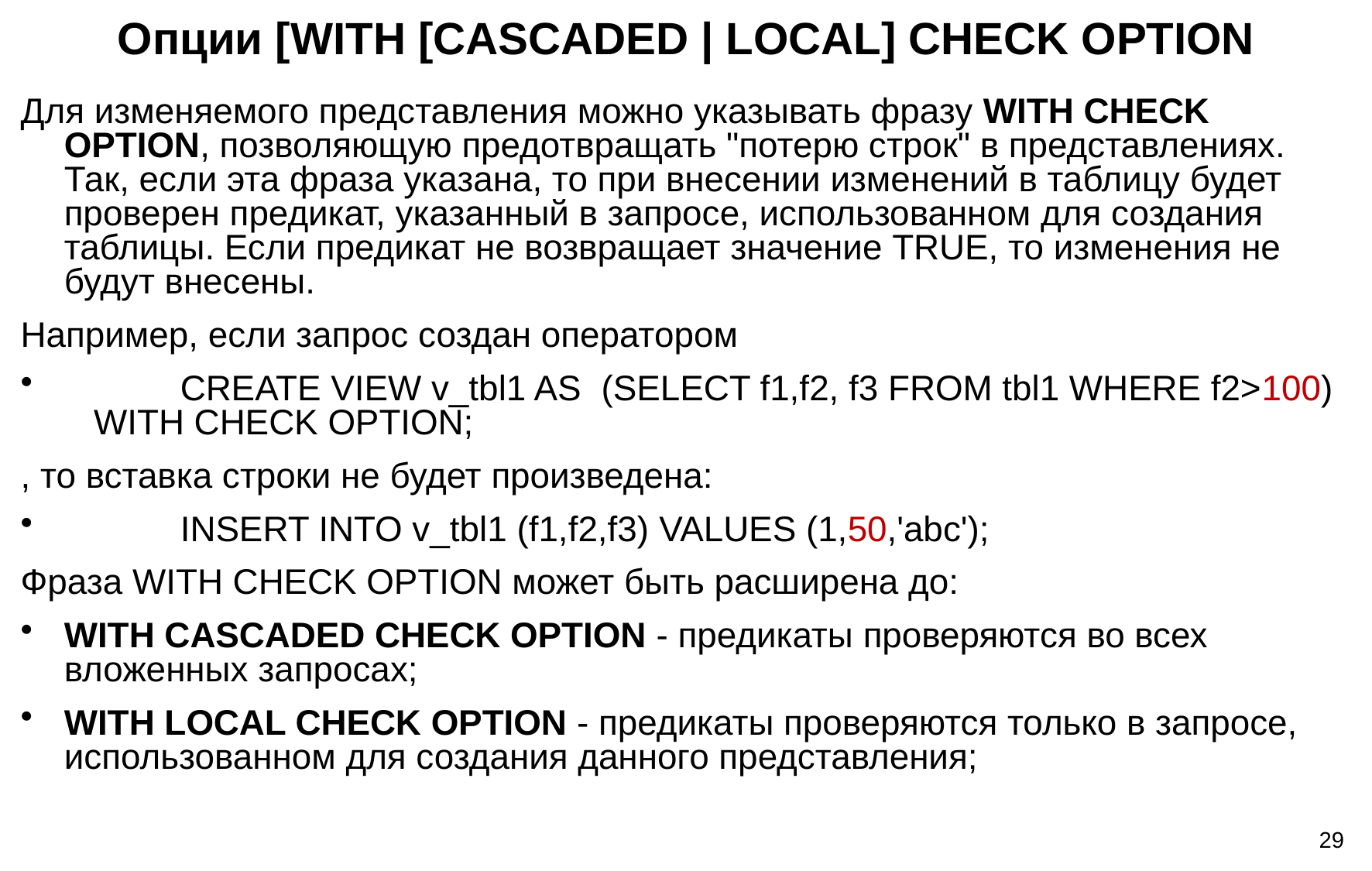

# Опции [WITH [CASCADED | LOCAL] CHECK OPTION
Для изменяемого представления можно указывать фразу WITH CHECK OPTION, позволяющую предотвращать "потерю строк" в представлениях. Так, если эта фраза указана, то при внесении изменений в таблицу будет проверен предикат, указанный в запросе, использованном для создания таблицы. Если предикат не возвращает значение TRUE, то изменения не будут внесены.
Например, если запрос создан оператором
	CREATE VIEW v_tbl1 AS  (SELECT f1,f2, f3 FROM tbl1 WHERE f2>100)    WITH CHECK OPTION;
, то вставка строки не будет произведена:
	INSERT INTO v_tbl1 (f1,f2,f3) VALUES (1,50,'abc');
Фраза WITH CHECK OPTION может быть расширена до:
WITH CASCADED CHECK OPTION - предикаты проверяются во всех вложенных запросах;
WITH LOCAL CHECK OPTION - предикаты проверяются только в запросе, использованном для создания данного представления;

29